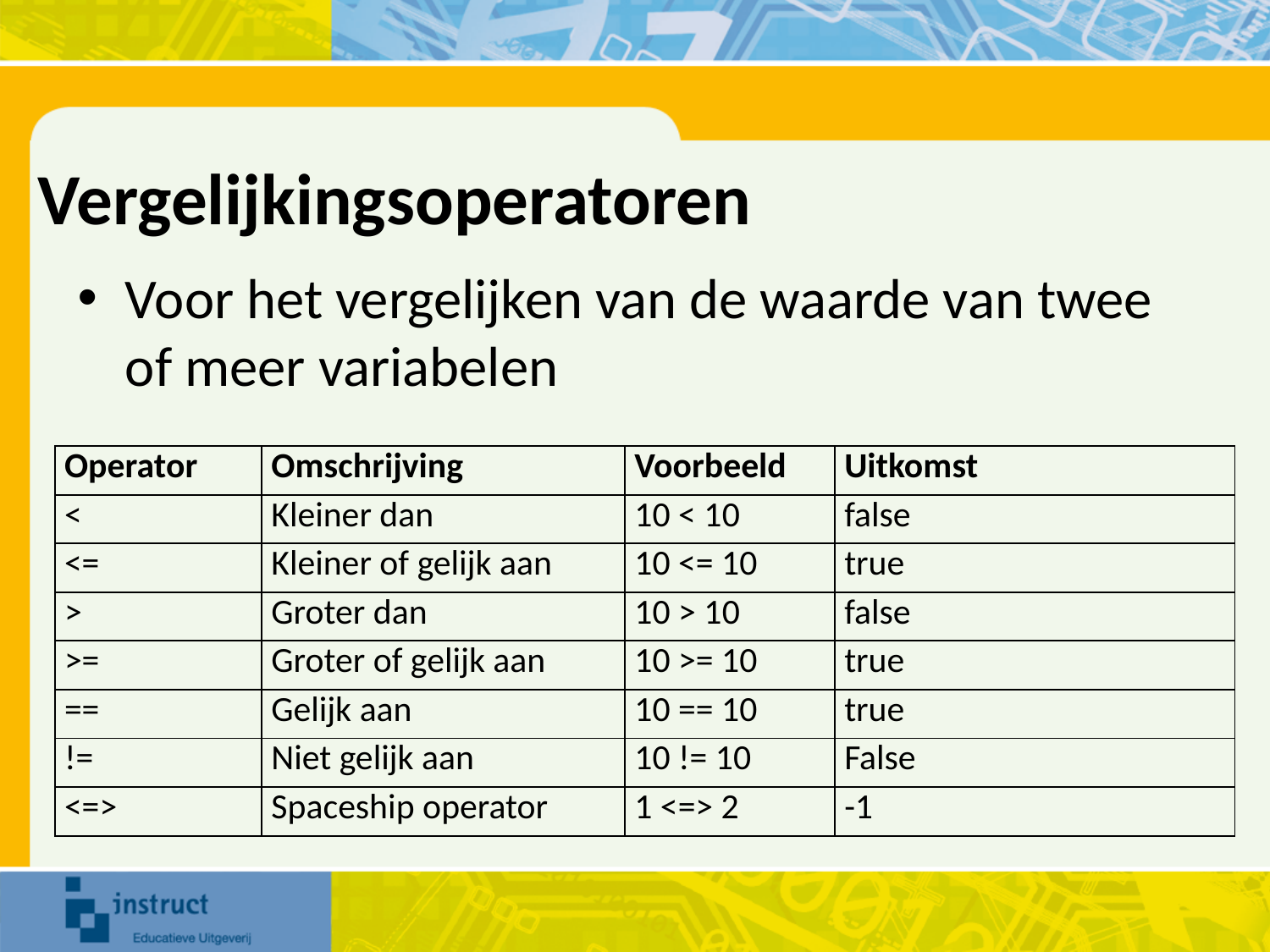

# Vergelijkingsoperatoren
Voor het vergelijken van de waarde van twee of meer variabelen
| Operator | Omschrijving | Voorbeeld | Uitkomst |
| --- | --- | --- | --- |
| < | Kleiner dan | 10 < 10 | false |
| <= | Kleiner of gelijk aan | 10 <= 10 | true |
| > | Groter dan | 10 > 10 | false |
| >= | Groter of gelijk aan | 10 >= 10 | true |
| == | Gelijk aan | 10 == 10 | true |
| != | Niet gelijk aan | 10 != 10 | False |
| <=> | Spaceship operator | 1 <=> 2 | -1 |